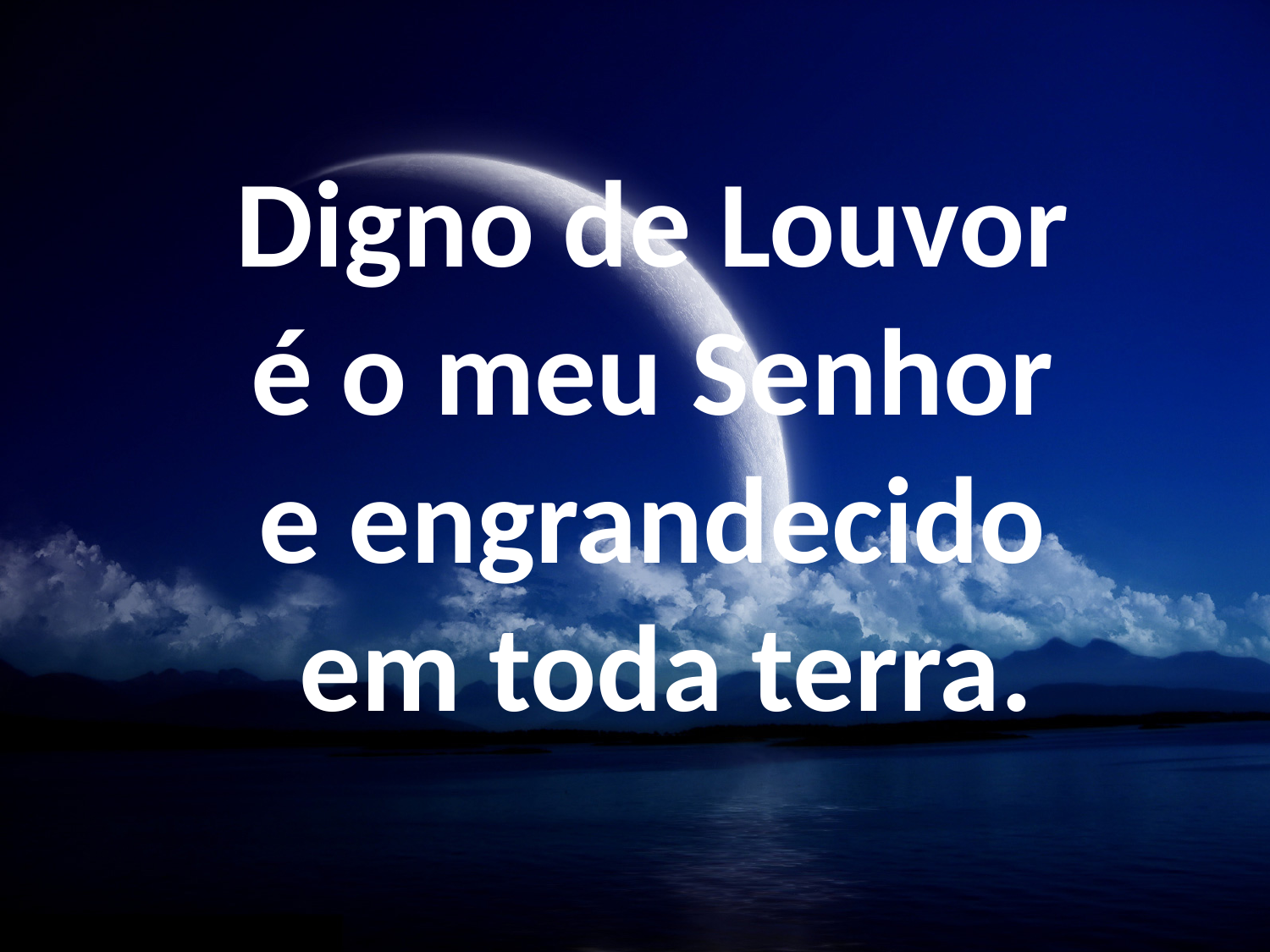

Digno de Louvor
é o meu Senhor
e engrandecido
em toda terra.